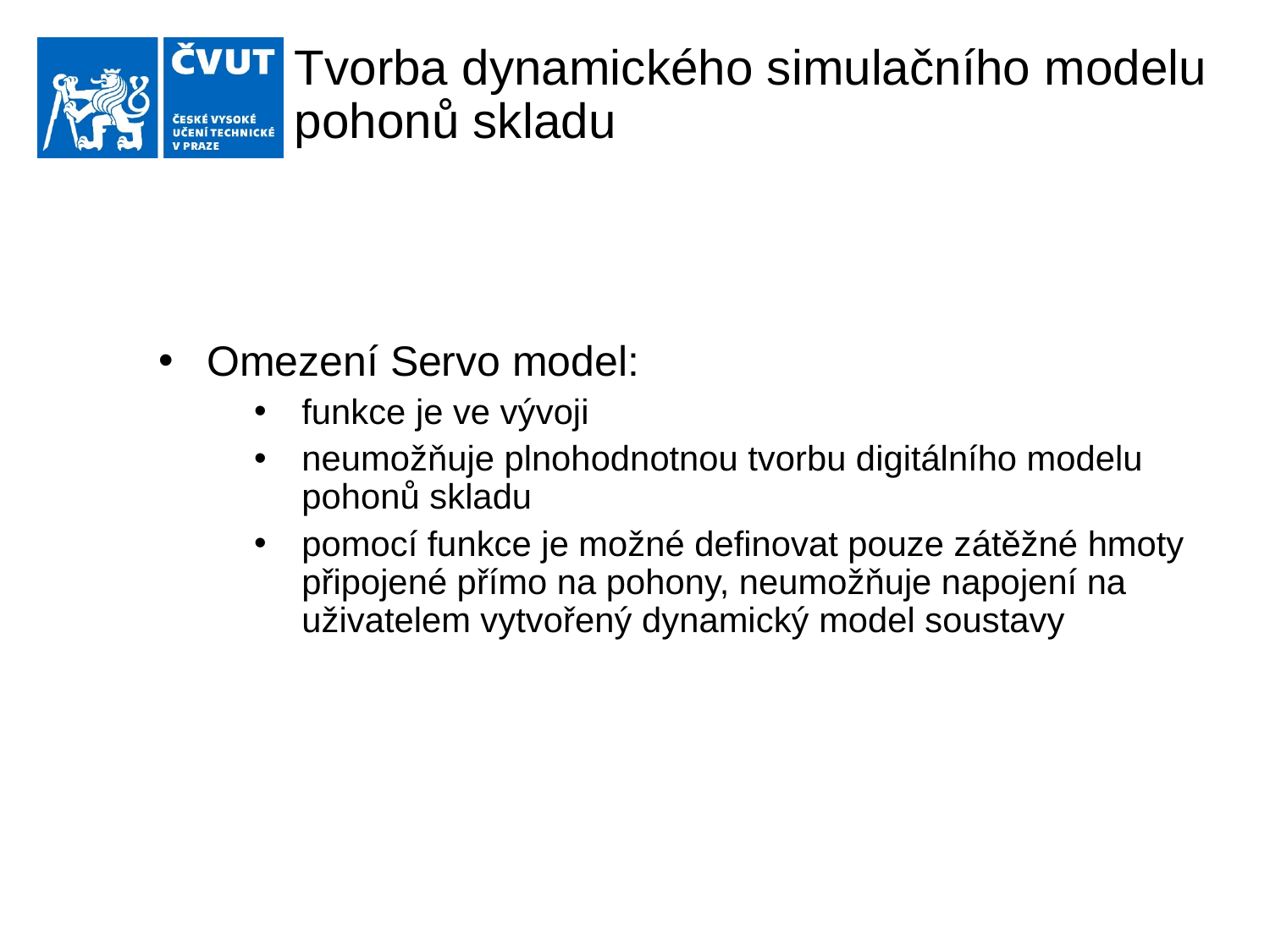

# Tvorba dynamického simulačního modelu pohonů skladu
Omezení Servo model:
funkce je ve vývoji
neumožňuje plnohodnotnou tvorbu digitálního modelu pohonů skladu
pomocí funkce je možné definovat pouze zátěžné hmoty připojené přímo na pohony, neumožňuje napojení na uživatelem vytvořený dynamický model soustavy